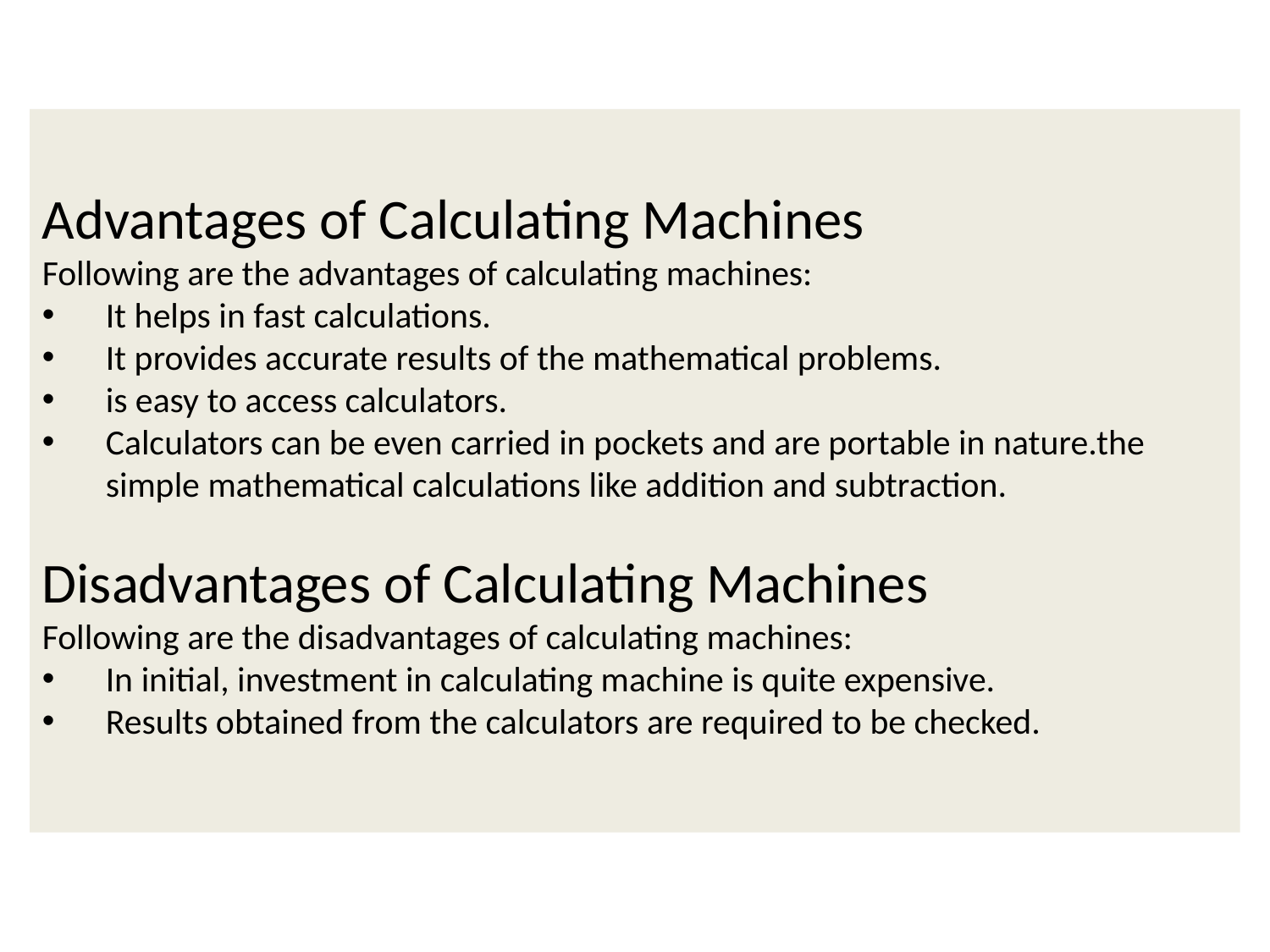

Advantages of Calculating Machines
Following are the advantages of calculating machines:
It helps in fast calculations.
It provides accurate results of the mathematical problems.
is easy to access calculators.
Calculators can be even carried in pockets and are portable in nature.the simple mathematical calculations like addition and subtraction.

Disadvantages of Calculating Machines
Following are the disadvantages of calculating machines:
In initial, investment in calculating machine is quite expensive.
Results obtained from the calculators are required to be checked.